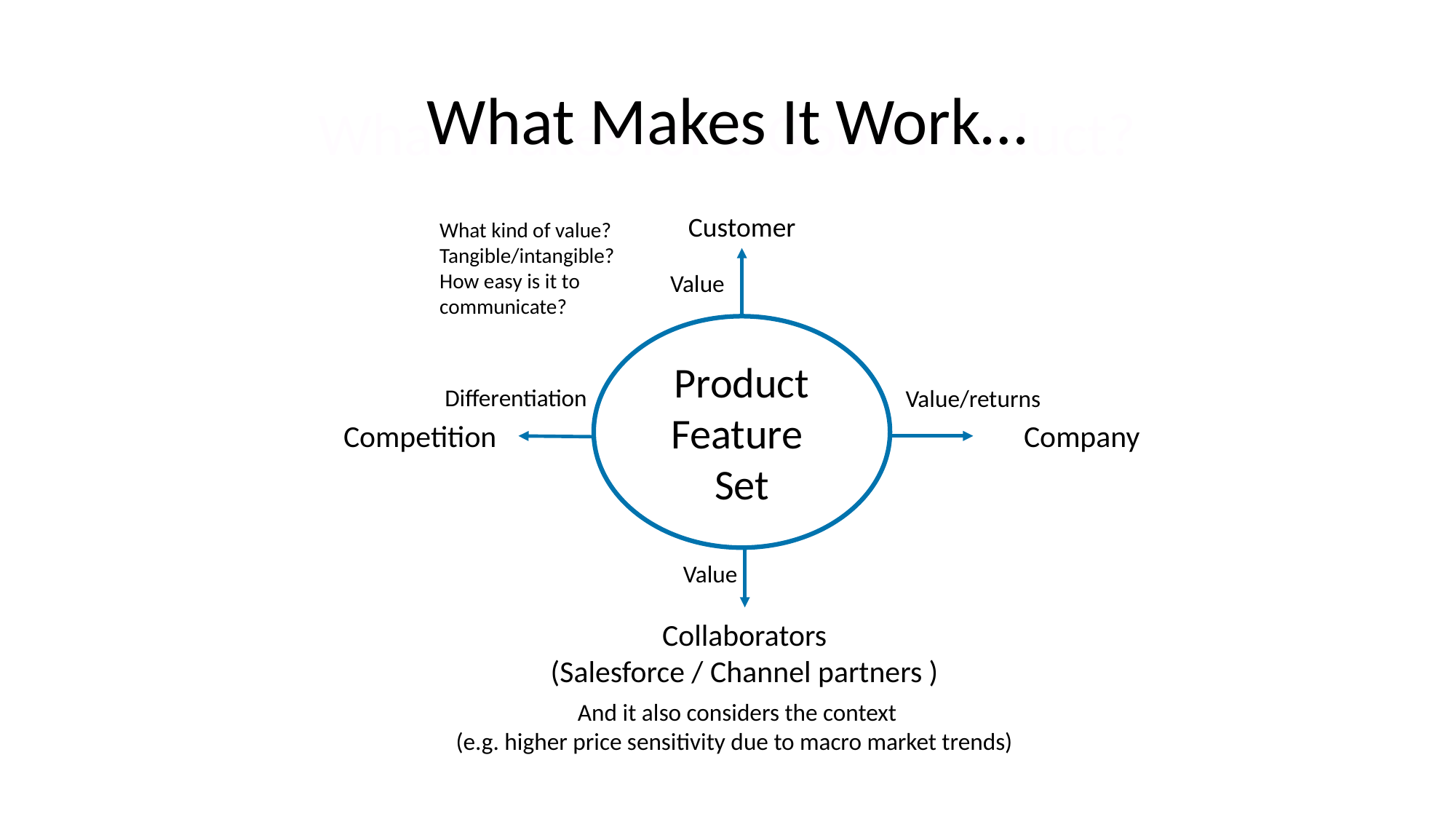

# What Makes It Work…
What Makes for a Good Product?
Customer
What kind of value? Tangible/intangible?
How easy is it to communicate?
Value
Product Feature
Set
Differentiation
Value/returns
Competition
Company
Value
Collaborators
(Salesforce / Channel partners )
And it also considers the context
(e.g. higher price sensitivity due to macro market trends)